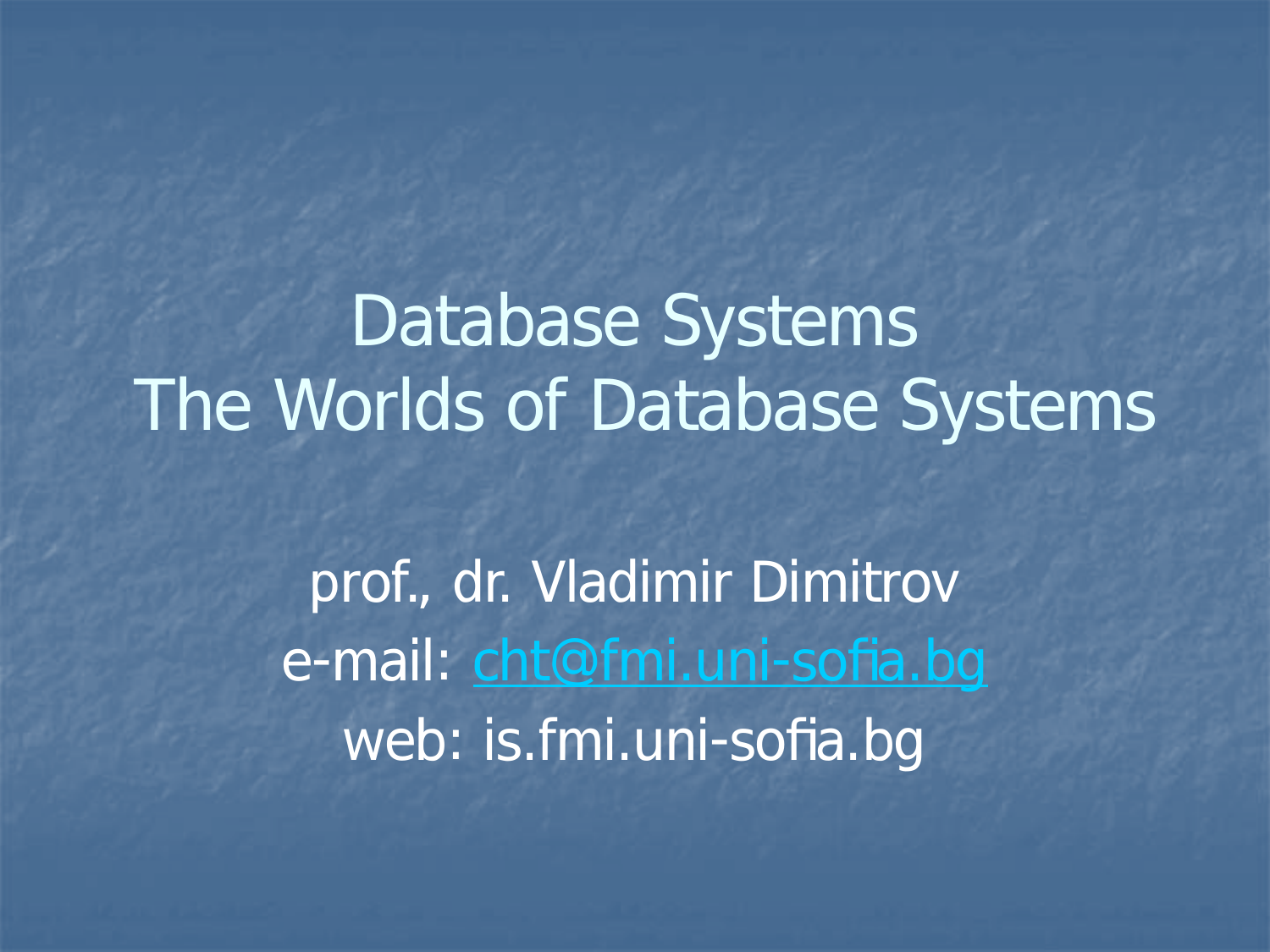

# Database Systems The Worlds of Database Systems
prof., dr. Vladimir Dimitrov
e-mail: cht@fmi.uni-sofia.bg
web: is.fmi.uni-sofia.bg